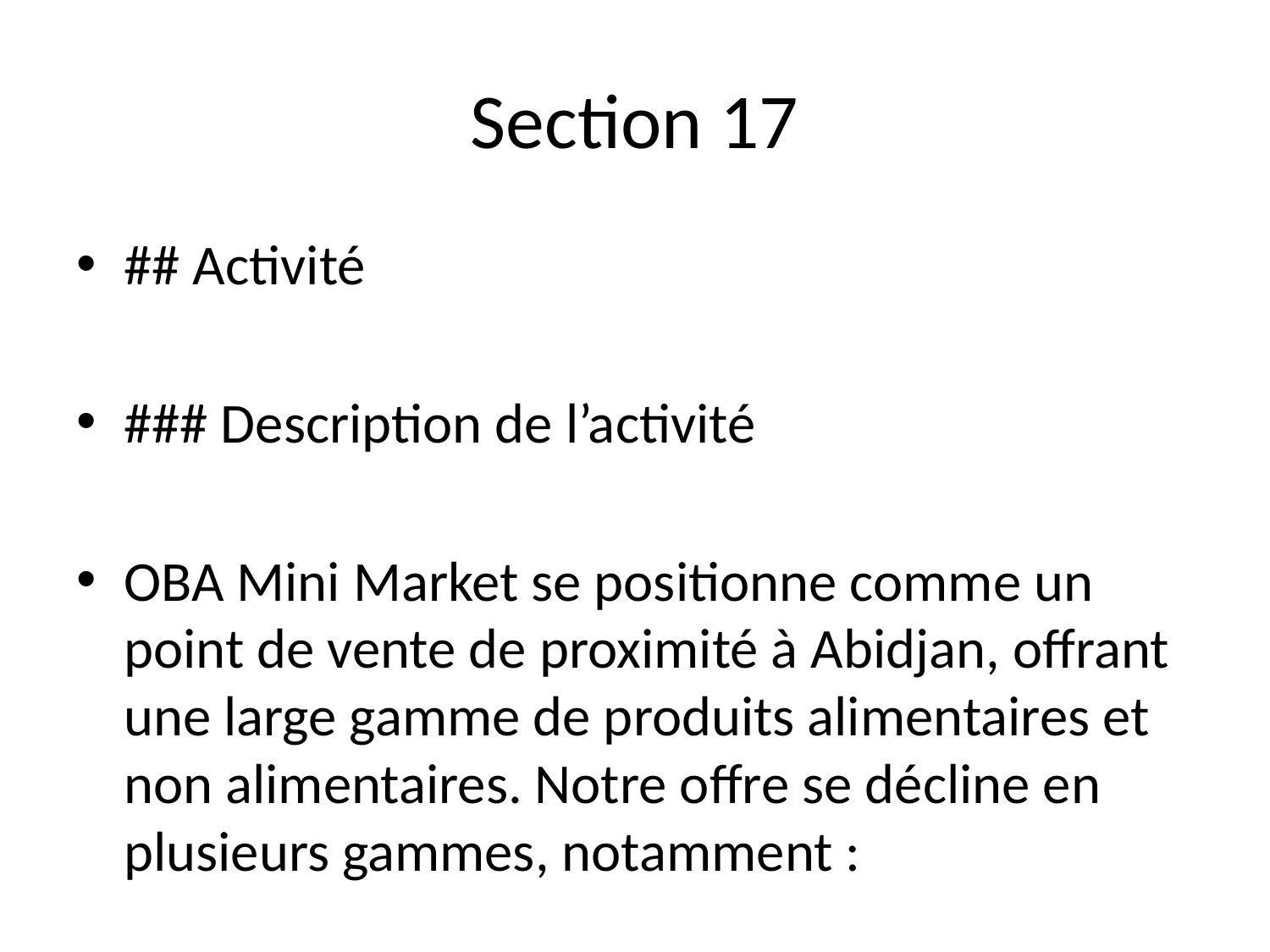

# Section 17
## Activité

### Description de l’activité

OBA Mini Market se positionne comme un point de vente de proximité à Abidjan, offrant une large gamme de produits alimentaires et non alimentaires. Notre offre se décline en plusieurs gammes, notamment :

- **Produits alimentaires** : fruits et légumes frais, produits laitiers, épicerie générale, conserves, boissons non alcoolisées et alcoolisées, ainsi que des produits locaux tels que l’attiéké et le gari.
- **Produits non alimentaires** : articles de ménage, hygiène et beauté, ainsi que des fournitures scolaires.

Nous nous engageons à répondre aux besoins quotidiens des clients locaux qui recherchent à la fois la qualité et la praticité. En proposant des produits diversifiés, nous visons à résoudre les problèmes d'approvisionnement et de diversité des choix, souvent rencontrés dans les commerces traditionnels. Notre proposition de valeur repose sur la fraîcheur des produits, la qualité de service et l’accessibilité des prix.

### Modèle é